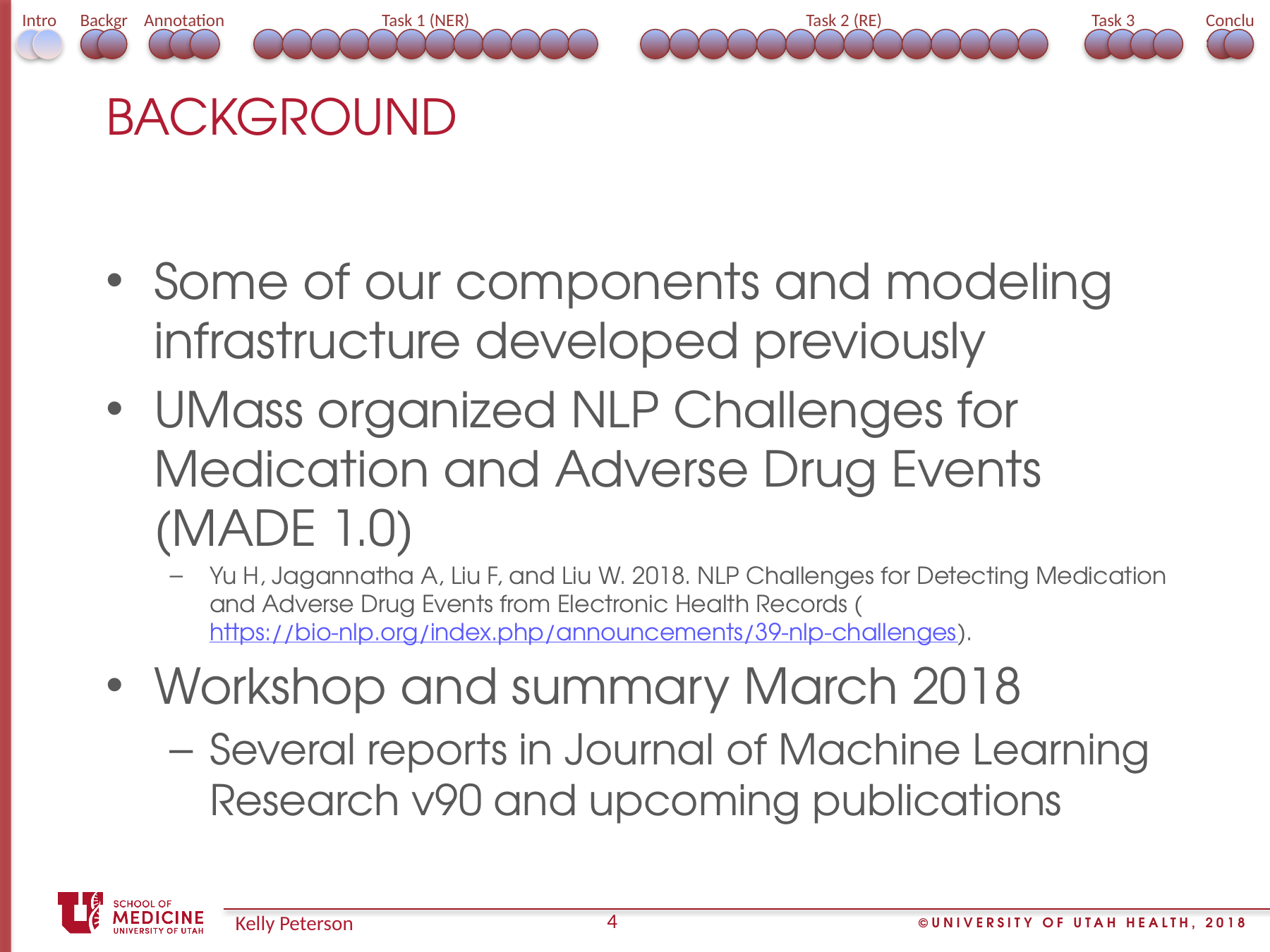

Intro
Background
Annotation
Task 1 (NER)
Task 2 (RE)
Task 3 (integrated)
Conclusion

# Background
Some of our components and modeling infrastructure developed previously
UMass organized NLP Challenges for Medication and Adverse Drug Events (MADE 1.0)
Yu H, Jagannatha A, Liu F, and Liu W. 2018. NLP Challenges for Detecting Medication and Adverse Drug Events from Electronic Health Records (https://bio-nlp.org/index.php/announcements/39-nlp-challenges).
Workshop and summary March 2018
Several reports in Journal of Machine Learning Research v90 and upcoming publications